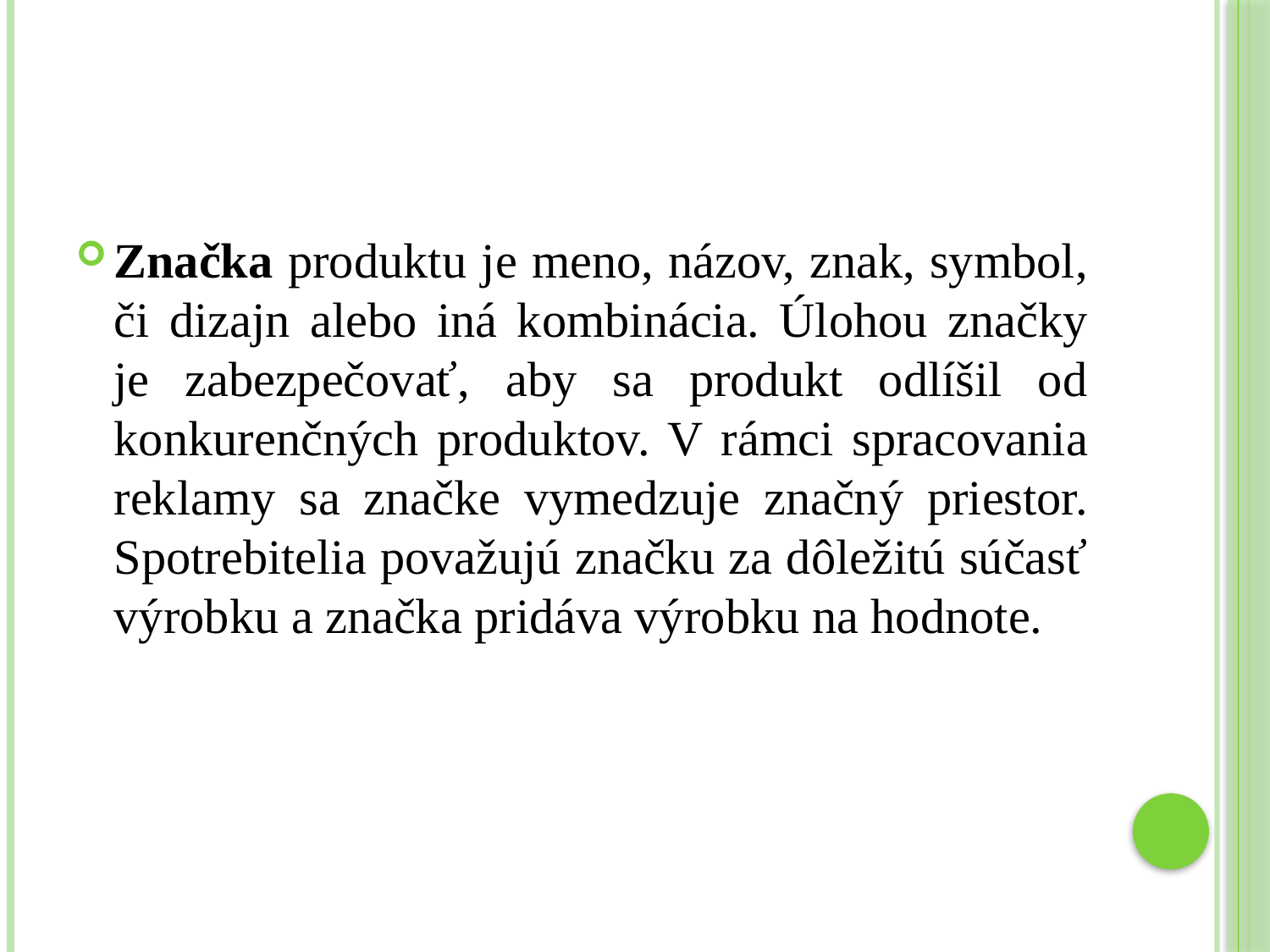

Značka produktu je meno, názov, znak, symbol, či dizajn alebo iná kombinácia. Úlohou značky je zabezpečovať, aby sa produkt odlíšil od konkurenčných produktov. V rámci spracovania reklamy sa značke vymedzuje značný priestor. Spotrebitelia považujú značku za dôležitú súčasť výrobku a značka pridáva výrobku na hodnote.